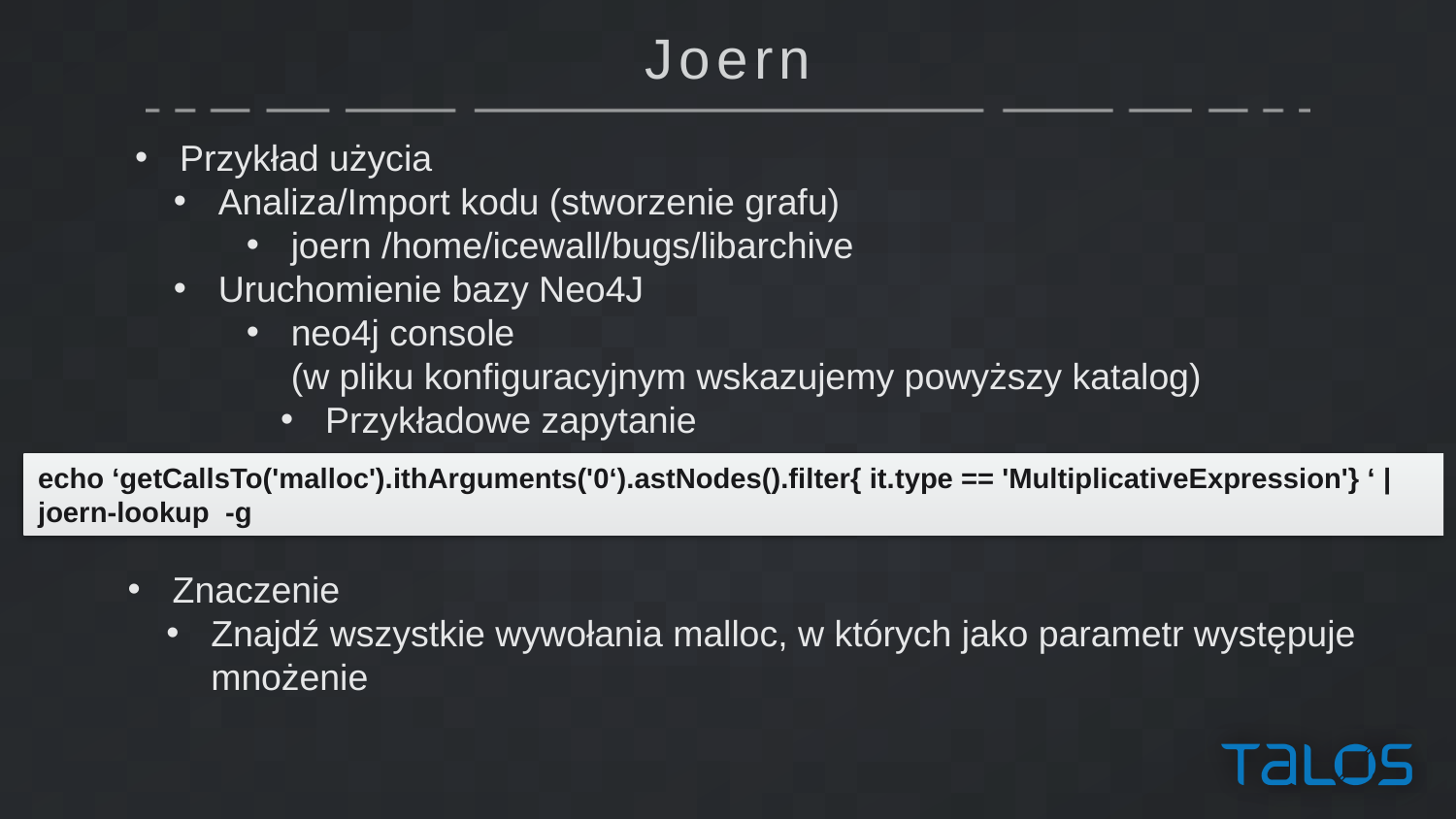

# Joern
 Przykład użycia
 Analiza/Import kodu (stworzenie grafu)
 joern /home/icewall/bugs/libarchive
 Uruchomienie bazy Neo4J
 neo4j console
 (w pliku konfiguracyjnym wskazujemy powyższy katalog)
 Przykładowe zapytanie

echo ‘getCallsTo('malloc').ithArguments('0‘).astNodes().filter{ it.type == 'MultiplicativeExpression'} ‘ |
joern-lookup  -g
 Znaczenie
 Znajdź wszystkie wywołania malloc, w których jako parametr występuje
 mnożenie